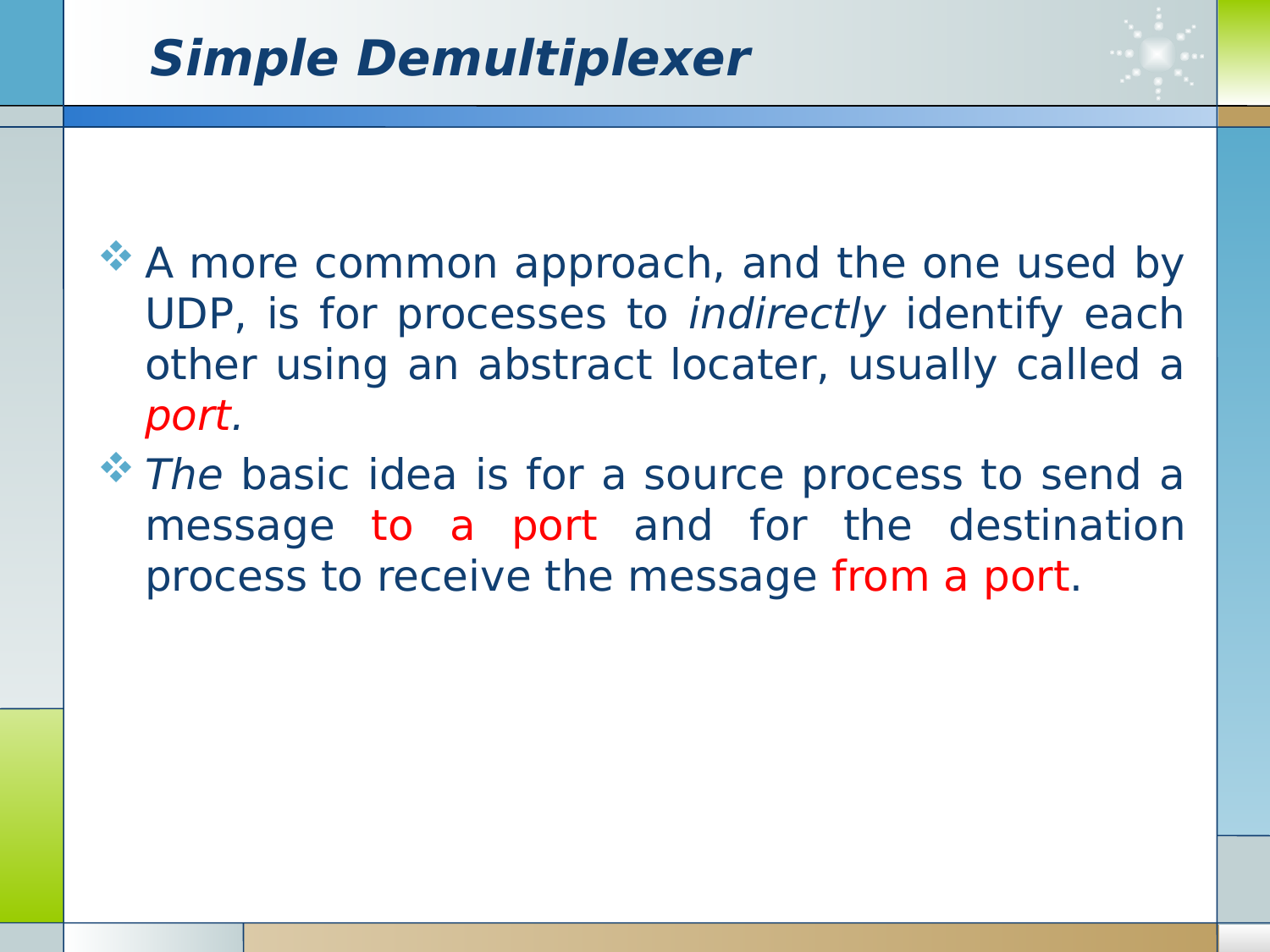

# Simple Demultiplexer

A more common approach, and the one used by UDP, is for processes to indirectly identify each other using an abstract locater, usually called a port.
The basic idea is for a source process to send a message to a port and for the destination process to receive the message from a port.